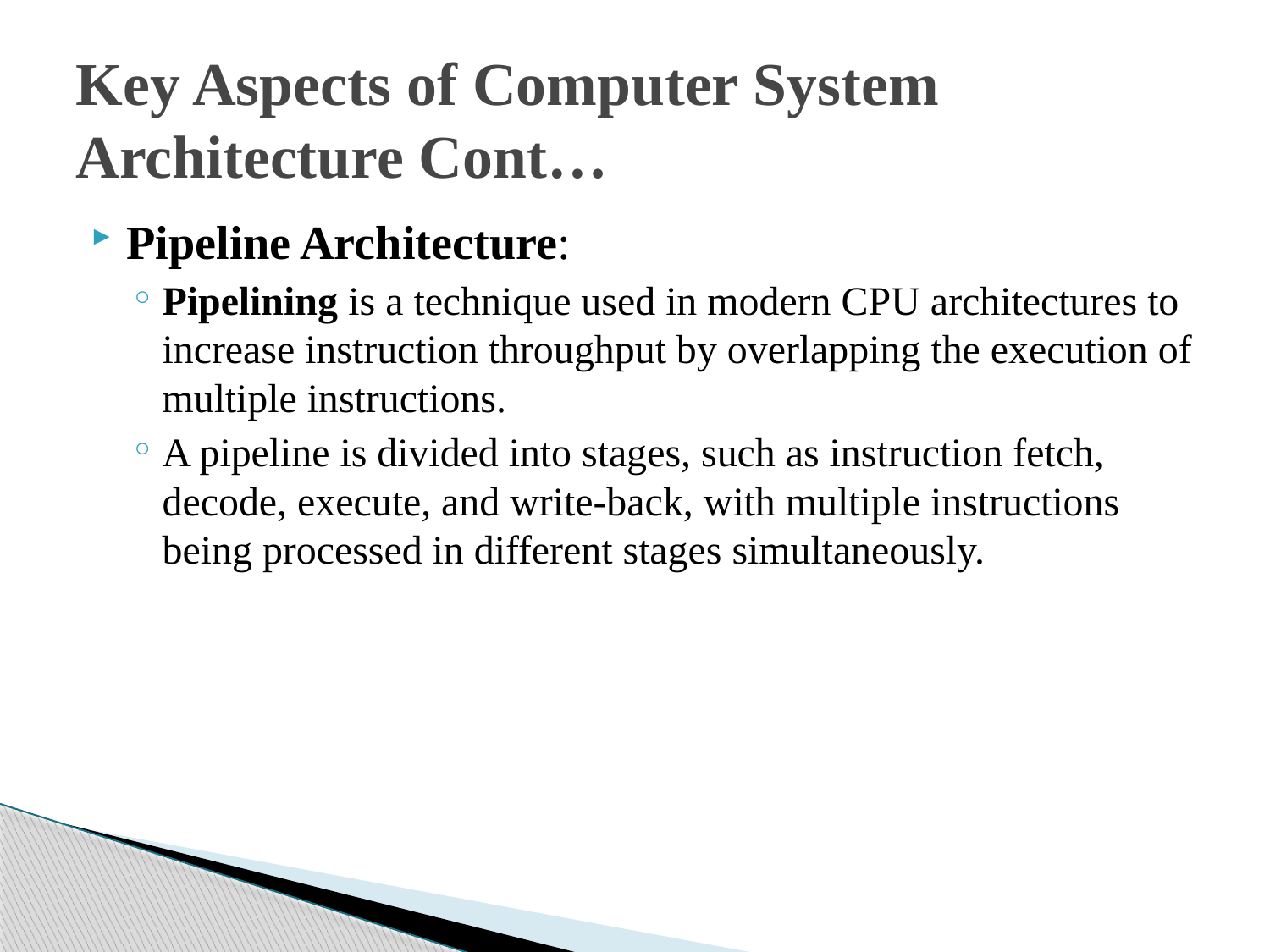

# Key Aspects of Computer System Architecture Cont…
Pipeline Architecture:
Pipelining is a technique used in modern CPU architectures to increase instruction throughput by overlapping the execution of multiple instructions.
A pipeline is divided into stages, such as instruction fetch, decode, execute, and write-back, with multiple instructions being processed in different stages simultaneously.